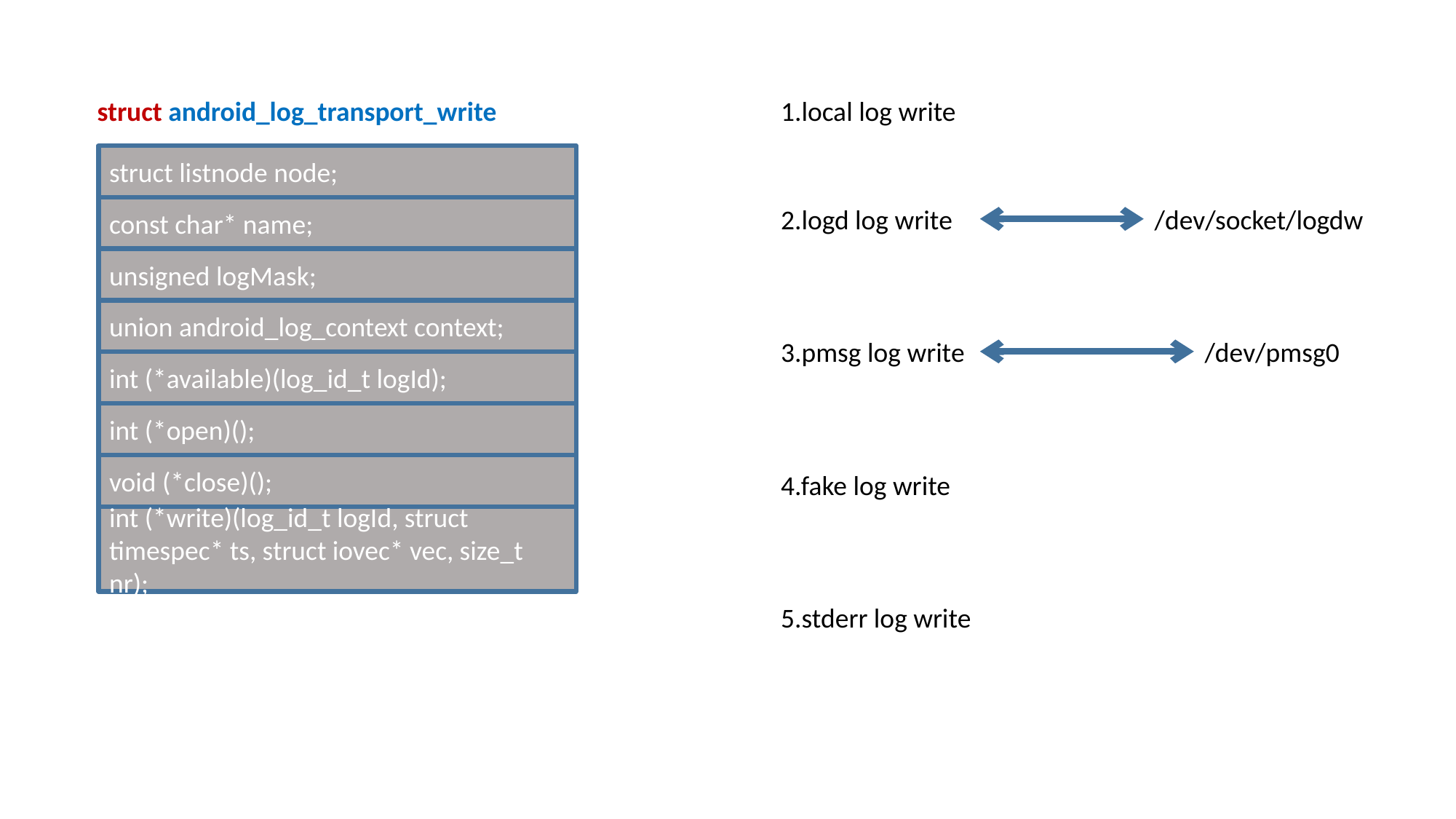

struct android_log_transport_write
1.local log write
struct listnode node;
const char* name;
2.logd log write
/dev/socket/logdw
unsigned logMask;
union android_log_context context;
3.pmsg log write
/dev/pmsg0
int (*available)(log_id_t logId);
int (*open)();
void (*close)();
4.fake log write
int (*write)(log_id_t logId, struct timespec* ts, struct iovec* vec, size_t nr);
5.stderr log write